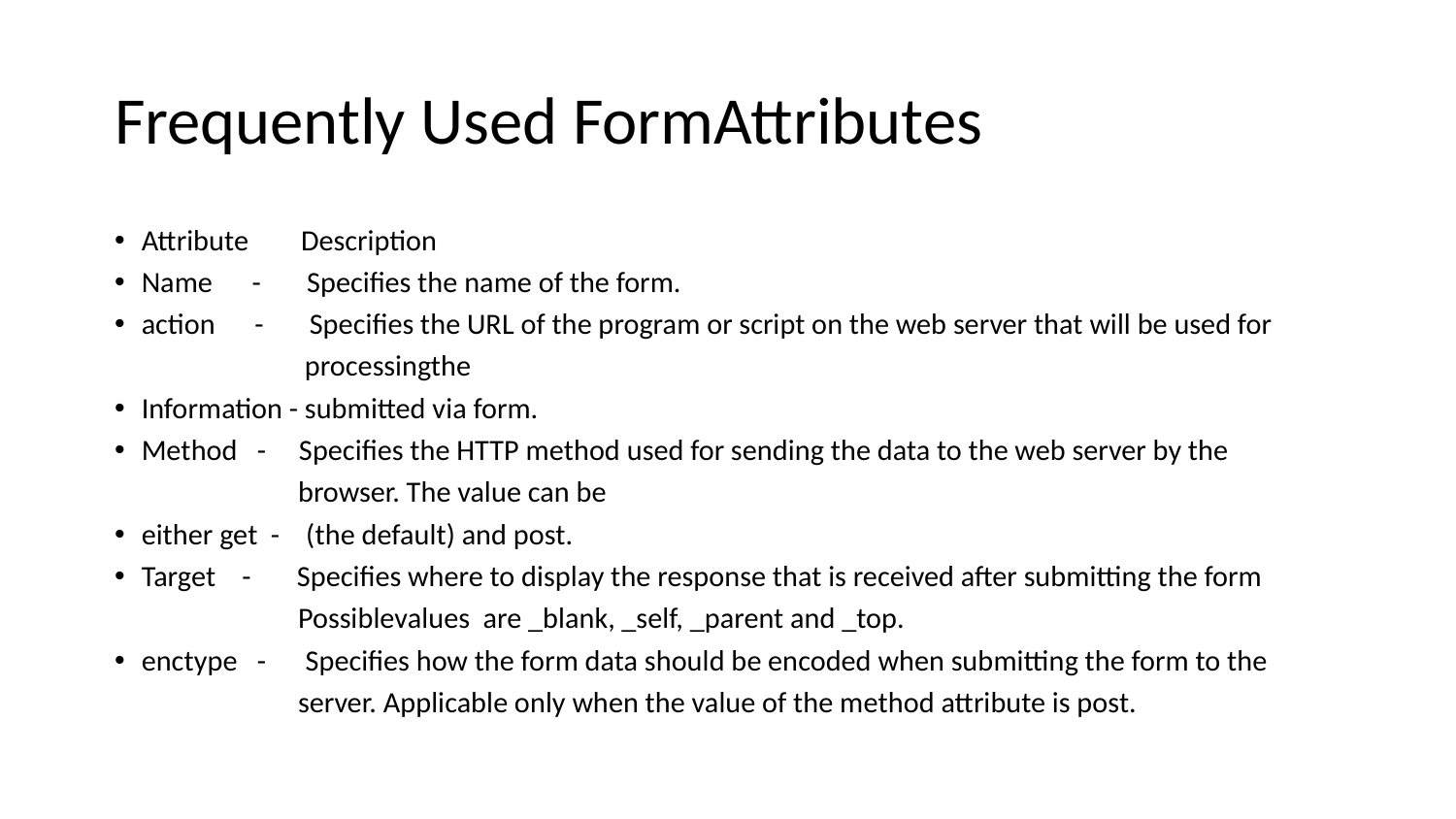

# Frequently Used FormAttributes
Attribute        Description
Name      -       Specifies the name of the form.
action      -       Specifies the URL of the program or script on the web server that will be used for
                             processingthe
Information - submitted via form.
Method   -     Specifies the HTTP method used for sending the data to the web server by the
                            browser. The value can be
either get  -    (the default) and post.
Target    -       Specifies where to display the response that is received after submitting the form
                            Possiblevalues  are _blank, _self, _parent and _top.
enctype   -      Specifies how the form data should be encoded when submitting the form to the
                            server. Applicable only when the value of the method attribute is post.